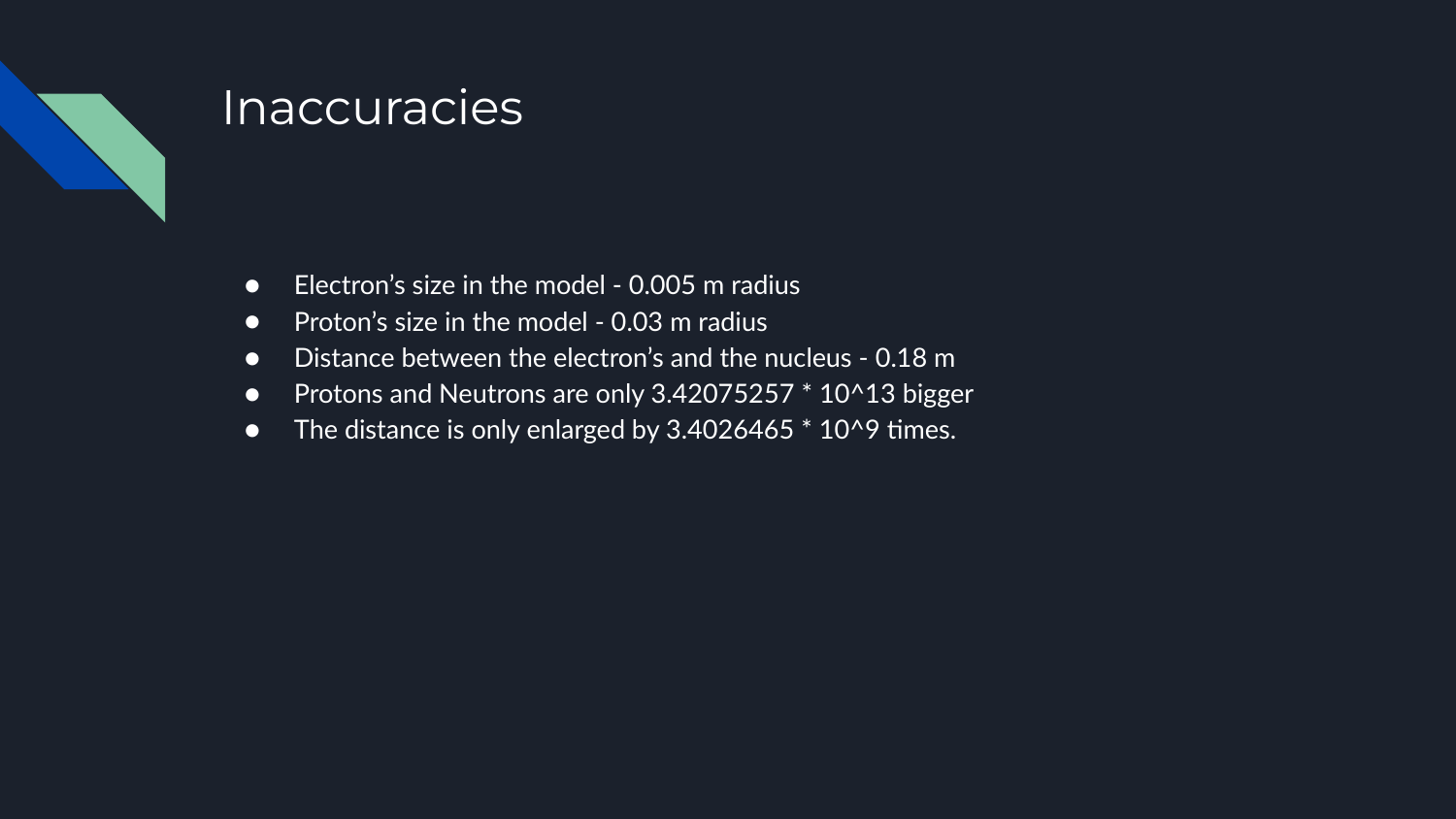

# Inaccuracies
Electron’s size in the model - 0.005 m radius
Proton’s size in the model - 0.03 m radius
Distance between the electron’s and the nucleus - 0.18 m
Protons and Neutrons are only 3.42075257 * 10^13 bigger
The distance is only enlarged by 3.4026465 * 10^9 times.